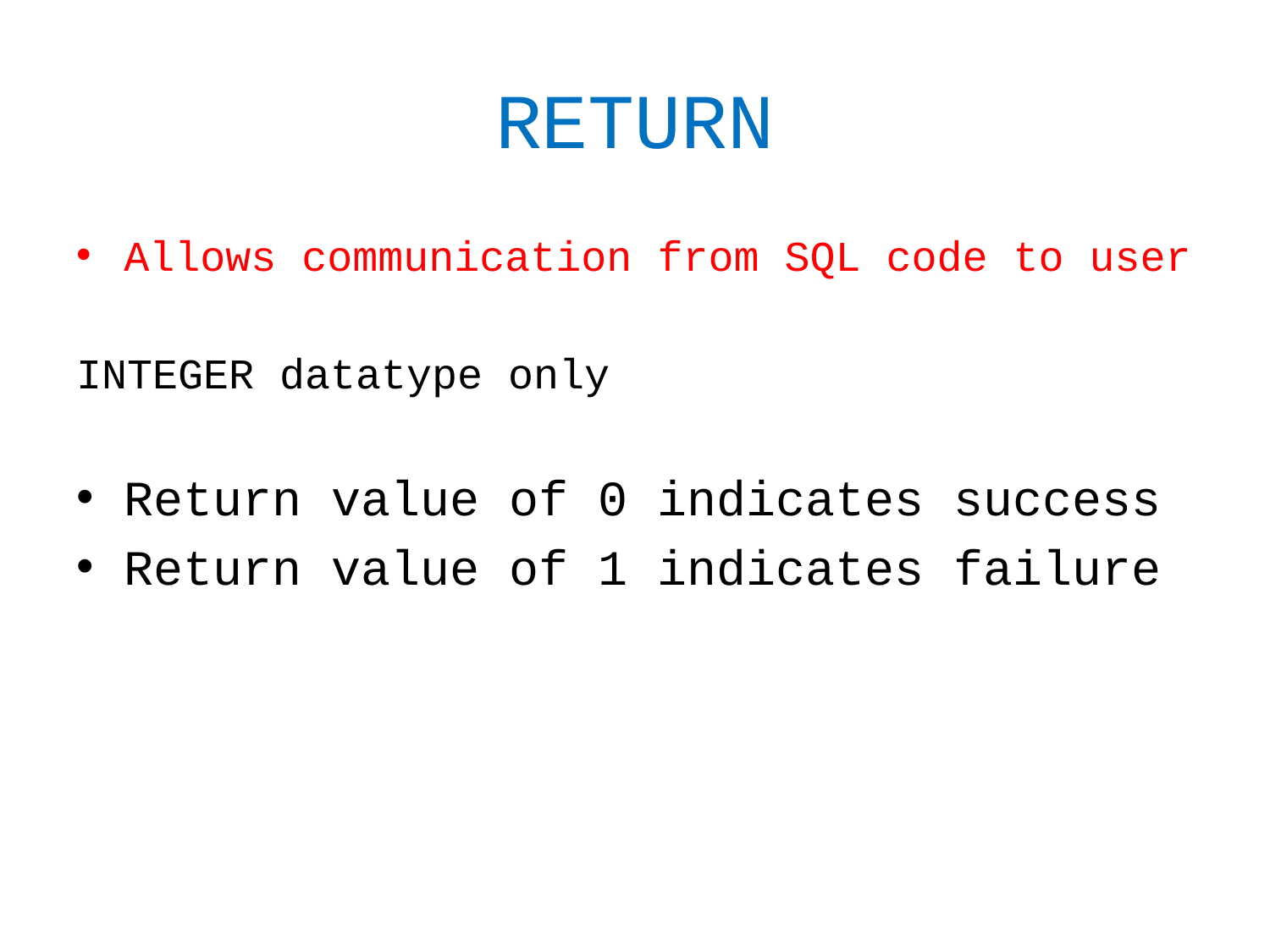

# RETURN
Allows communication from SQL code to user

INTEGER datatype only

Return value of 0 indicates success
Return value of 1 indicates failure